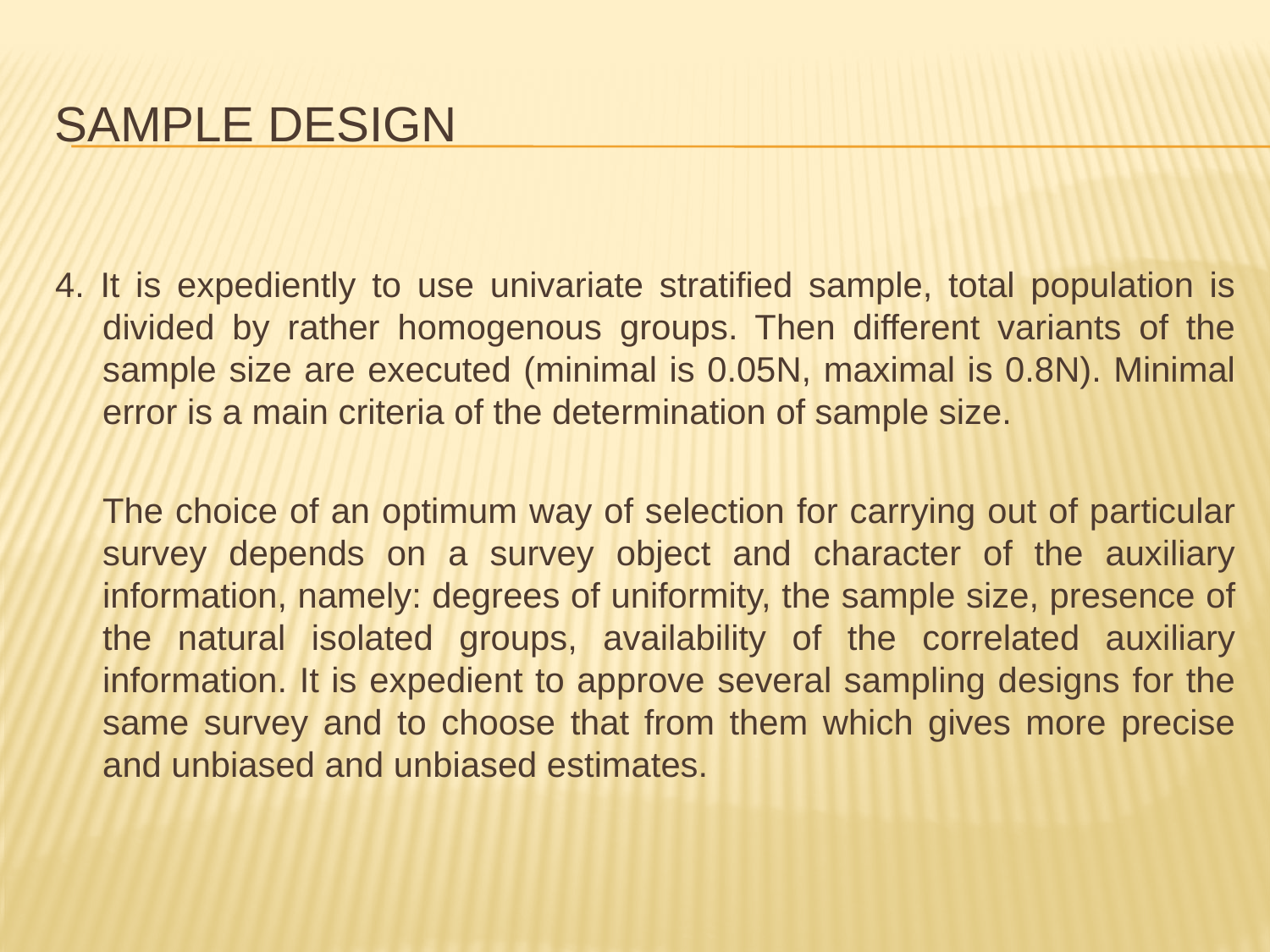

# Sample design
4. It is expediently to use univariate stratified sample, total population is divided by rather homogenous groups. Then different variants of the sample size are executed (minimal is 0.05N, maximal is 0.8N). Minimal error is a main criteria of the determination of sample size.

	The choice of an optimum way of selection for carrying out of particular survey depends on a survey object and character of the auxiliary information, namely: degrees of uniformity, the sample size, presence of the natural isolated groups, availability of the correlated auxiliary information. It is expedient to approve several sampling designs for the same survey and to choose that from them which gives more precise and unbiased and unbiased estimates.